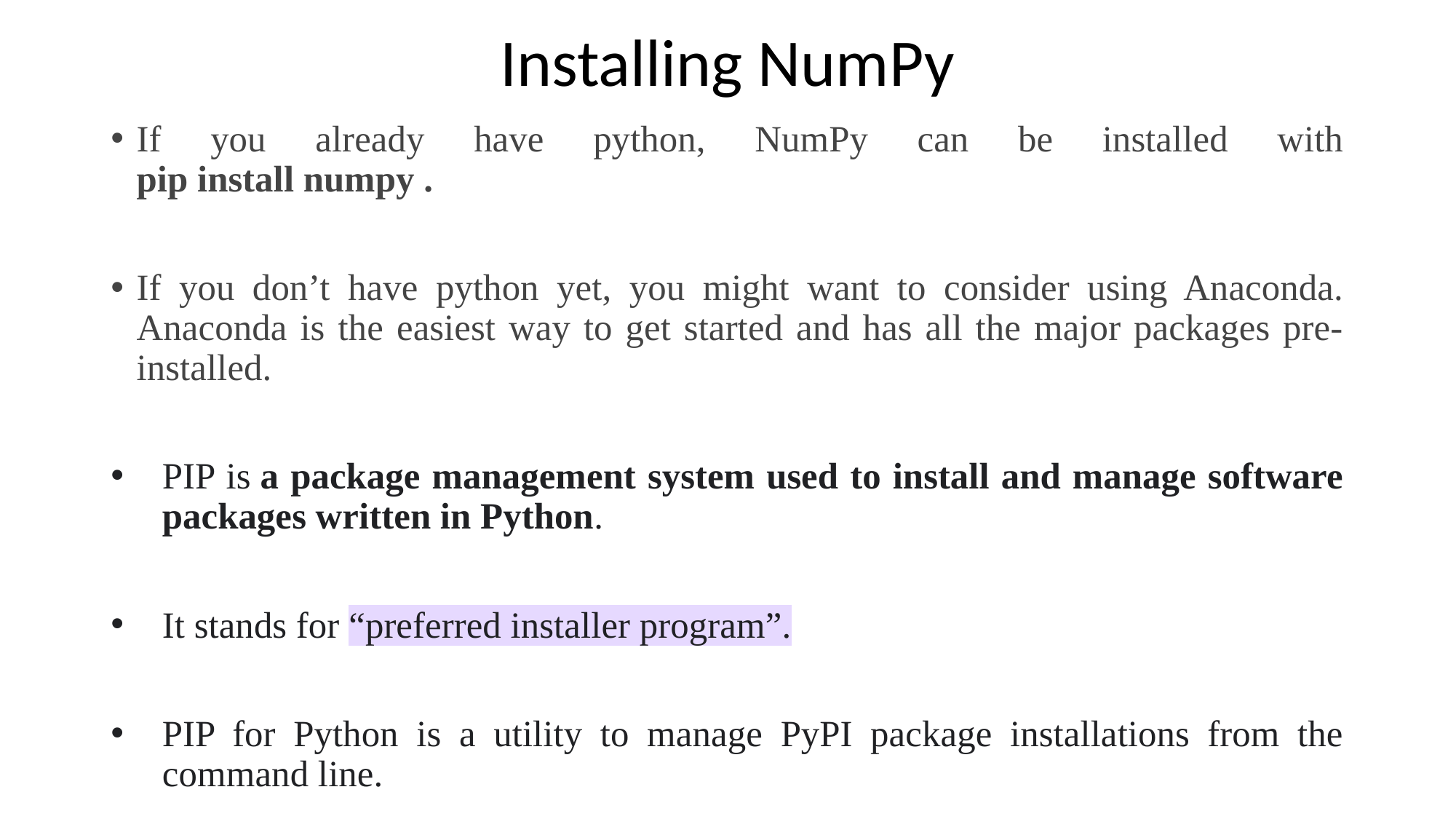

# Installing NumPy
If you already have python, NumPy can be installed with
pip install numpy .r
Name>pip install numpy
If you don’t have python yet, you might want to consider using Anaconda. Anaconda is the easiest way to get started and has all the major packages pre-installed.

PIP is a package management system used to install and manage software packages written in Python.

It stands for “preferred installer program”.

PIP for Python is a utility to manage PyPI package installations from the command line.